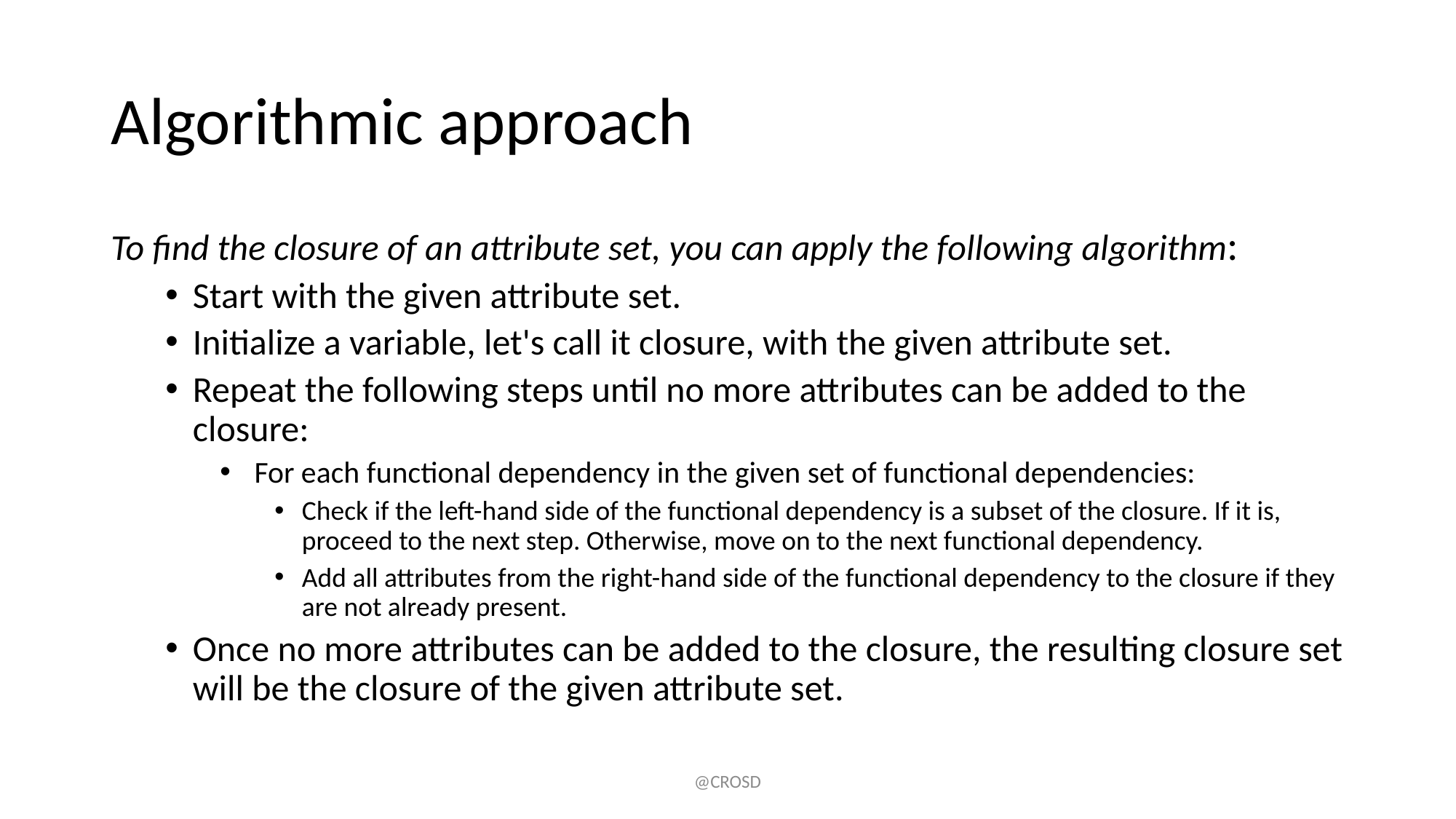

# Algorithmic approach
To find the closure of an attribute set, you can apply the following algorithm:
Start with the given attribute set.
Initialize a variable, let's call it closure, with the given attribute set.
Repeat the following steps until no more attributes can be added to the closure:
 For each functional dependency in the given set of functional dependencies:
Check if the left-hand side of the functional dependency is a subset of the closure. If it is, proceed to the next step. Otherwise, move on to the next functional dependency.
Add all attributes from the right-hand side of the functional dependency to the closure if they are not already present.
Once no more attributes can be added to the closure, the resulting closure set will be the closure of the given attribute set.
@CROSD
24